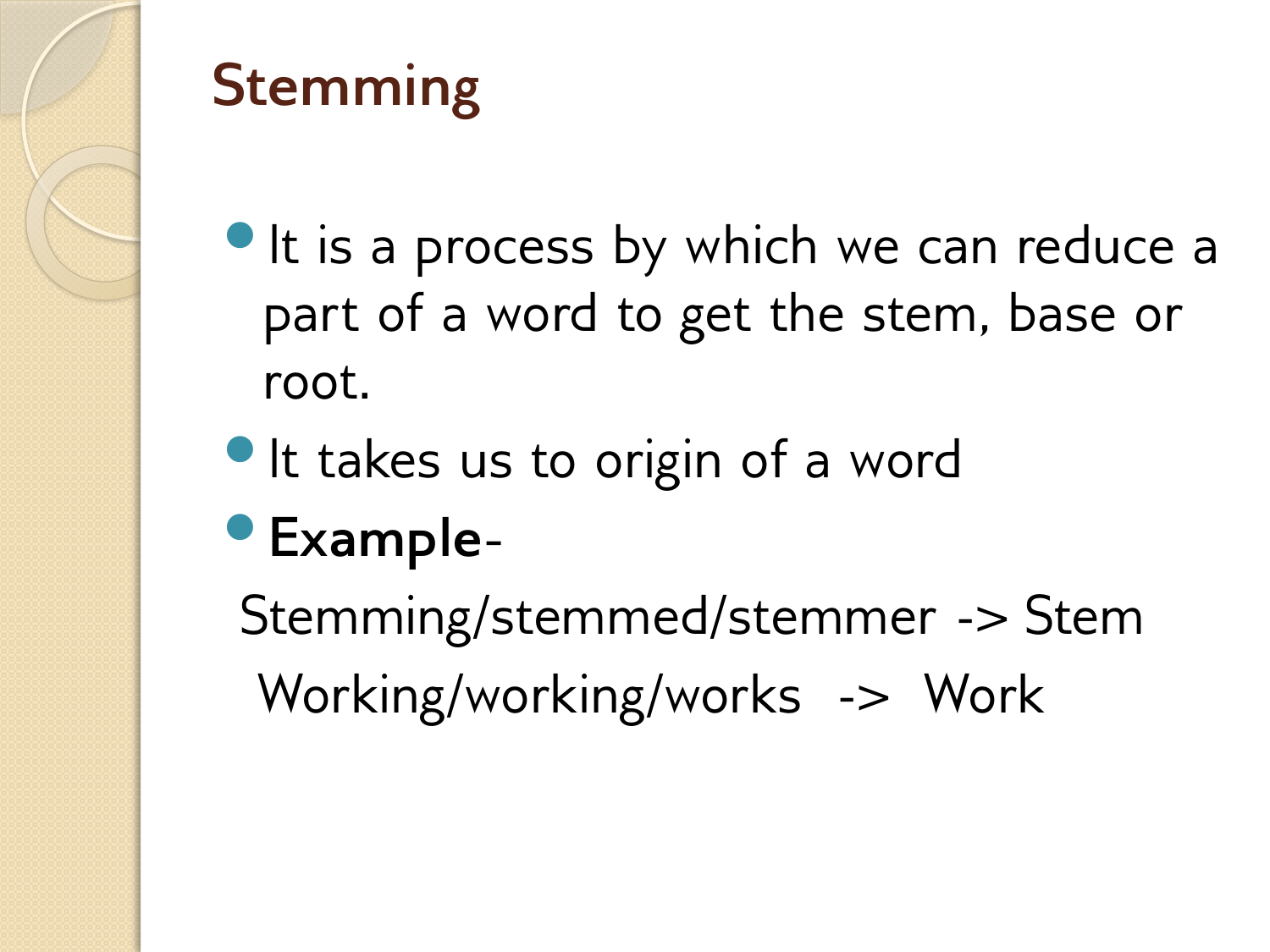

# Stemming
It is a process by which we can reduce a part of a word to get the stem, base or root.
It takes us to origin of a word
Example-
 Stemming/stemmed/stemmer -> Stem
  Working/working/works  ->  Work